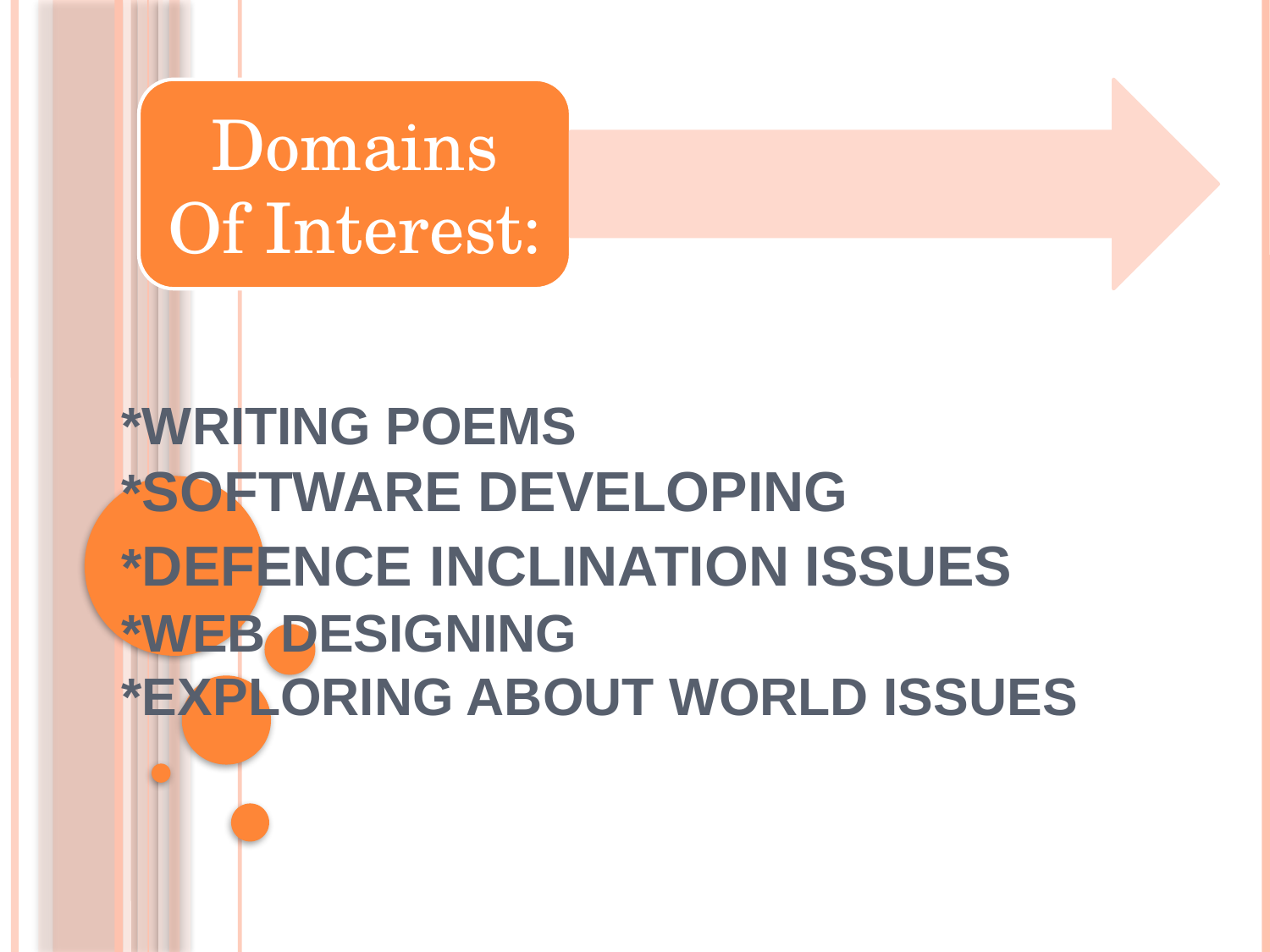

Domains Of Interest:
# *Writing Poems *Software developing *Defence inclination issues *WEB DESIGNING *EXPLORING ABOUT WORLD ISSUES